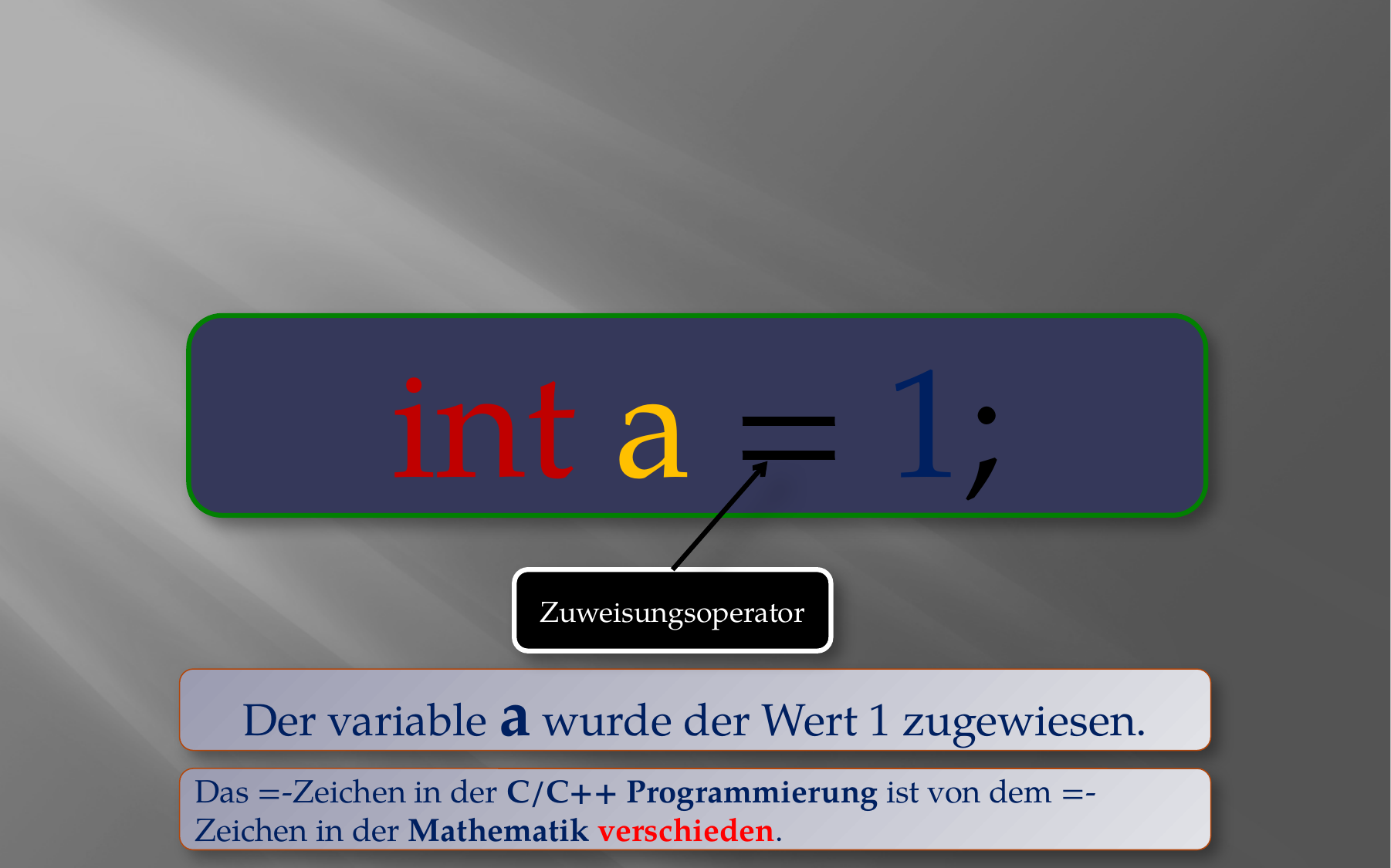

int a = 1;
Zuweisungsoperator
Der variable a wurde der Wert 1 zugewiesen.
Das =-Zeichen in der C/C++ Programmierung ist von dem =-Zeichen in der Mathematik verschieden.